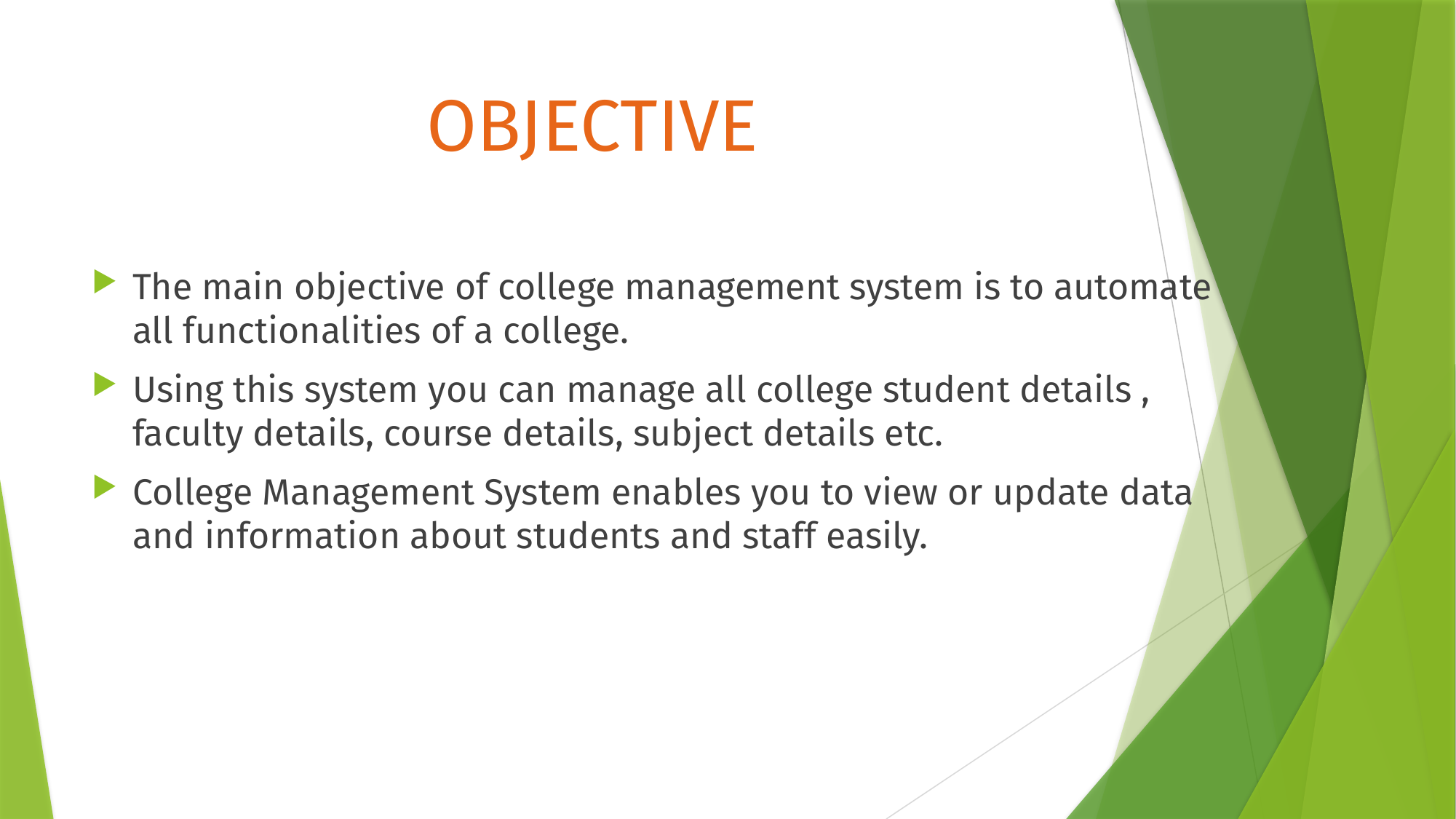

# OBJECTIVE
The main objective of college management system is to automate all functionalities of a college.
Using this system you can manage all college student details , faculty details, course details, subject details etc.
College Management System enables you to view or update data and information about students and staff easily.